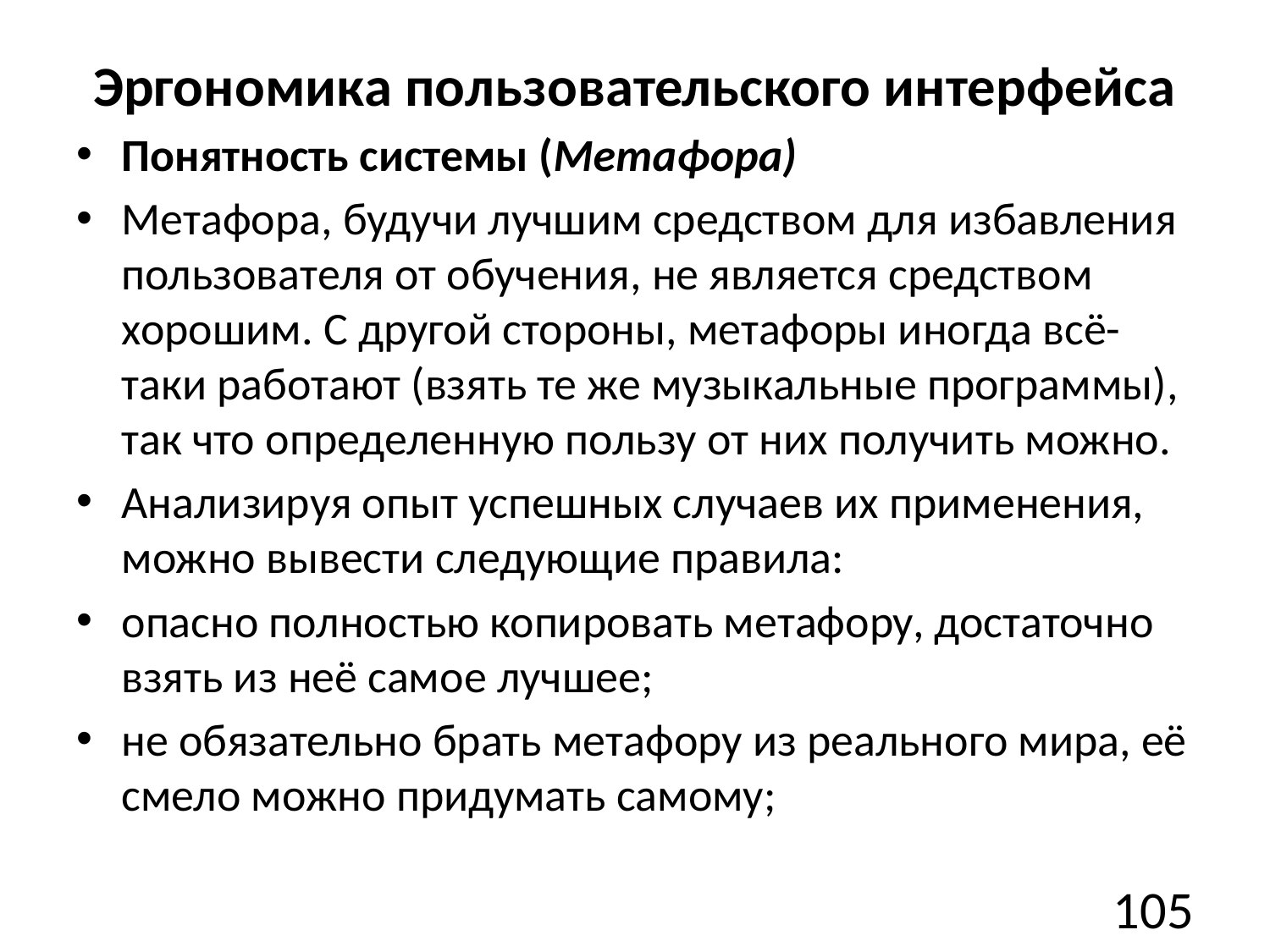

# Эргономика пользовательского интерфейса
Понятность системы (Метафора)
Метафора, будучи лучшим средством для избавления пользователя от обучения, не является средством хорошим. С другой стороны, метафоры иногда всё-таки работают (взять те же музыкальные программы), так что определенную пользу от них получить можно.
Анализируя опыт успешных случаев их применения, можно вывести следующие правила:
опасно полностью копировать метафору, достаточно взять из неё самое лучшее;
не обязательно брать метафору из реального мира, её смело можно придумать самому;

105